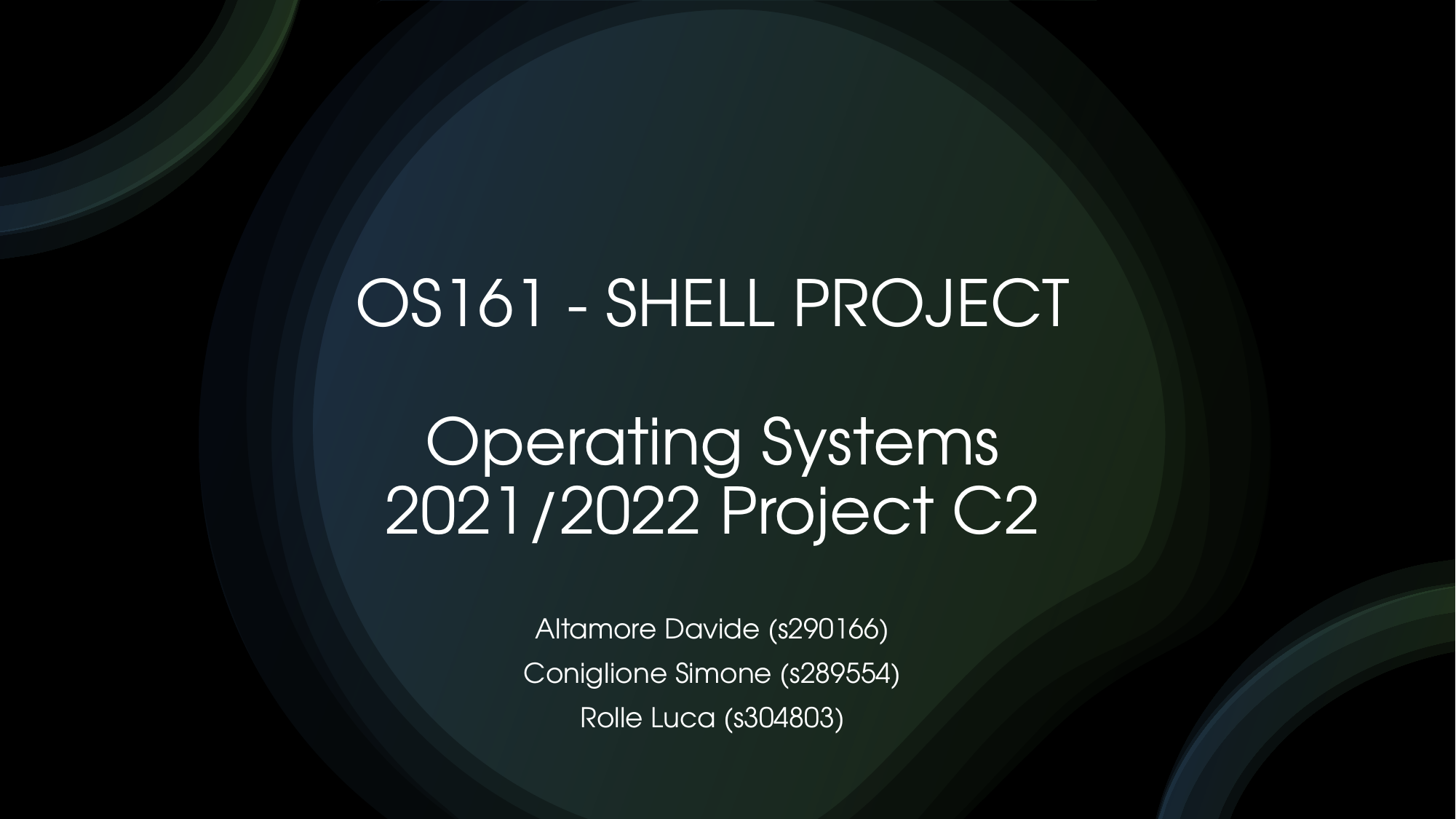

# OS161 - SHELL PROJECT Operating Systems 2021/2022 Project C2

Altamore Davide (s290166)
Coniglione Simone (s289554)
Rolle Luca (s304803)